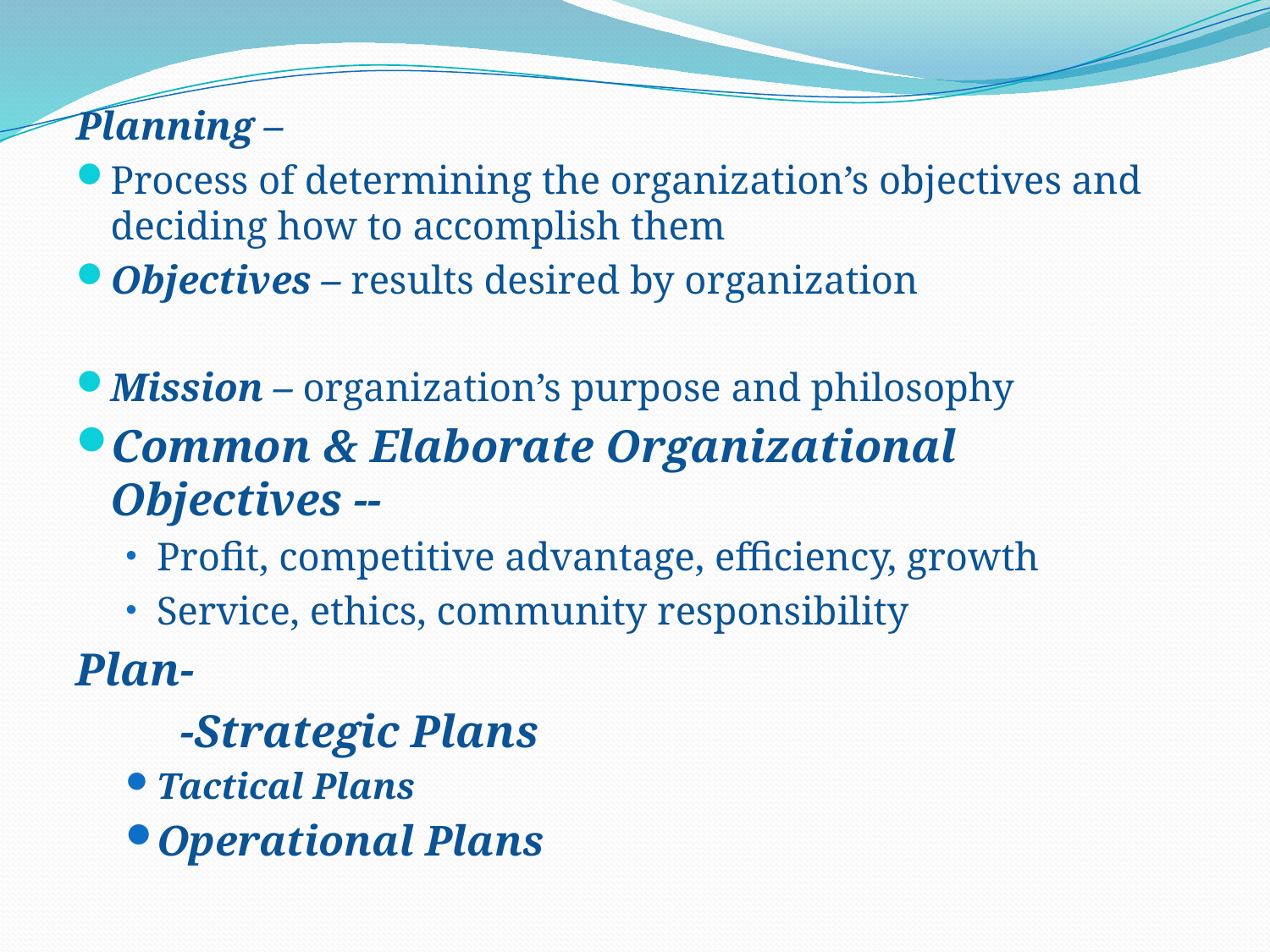

Planning –
Process of determining the organization’s objectives and deciding how to accomplish them
Objectives – results desired by organization

Mission – organization’s purpose and philosophy
Common & Elaborate Organizational Objectives --
Profit, competitive advantage, efficiency, growth
Service, ethics, community responsibility
Plan-
         -Strategic Plans
	Tactical Plans
Operational Plans